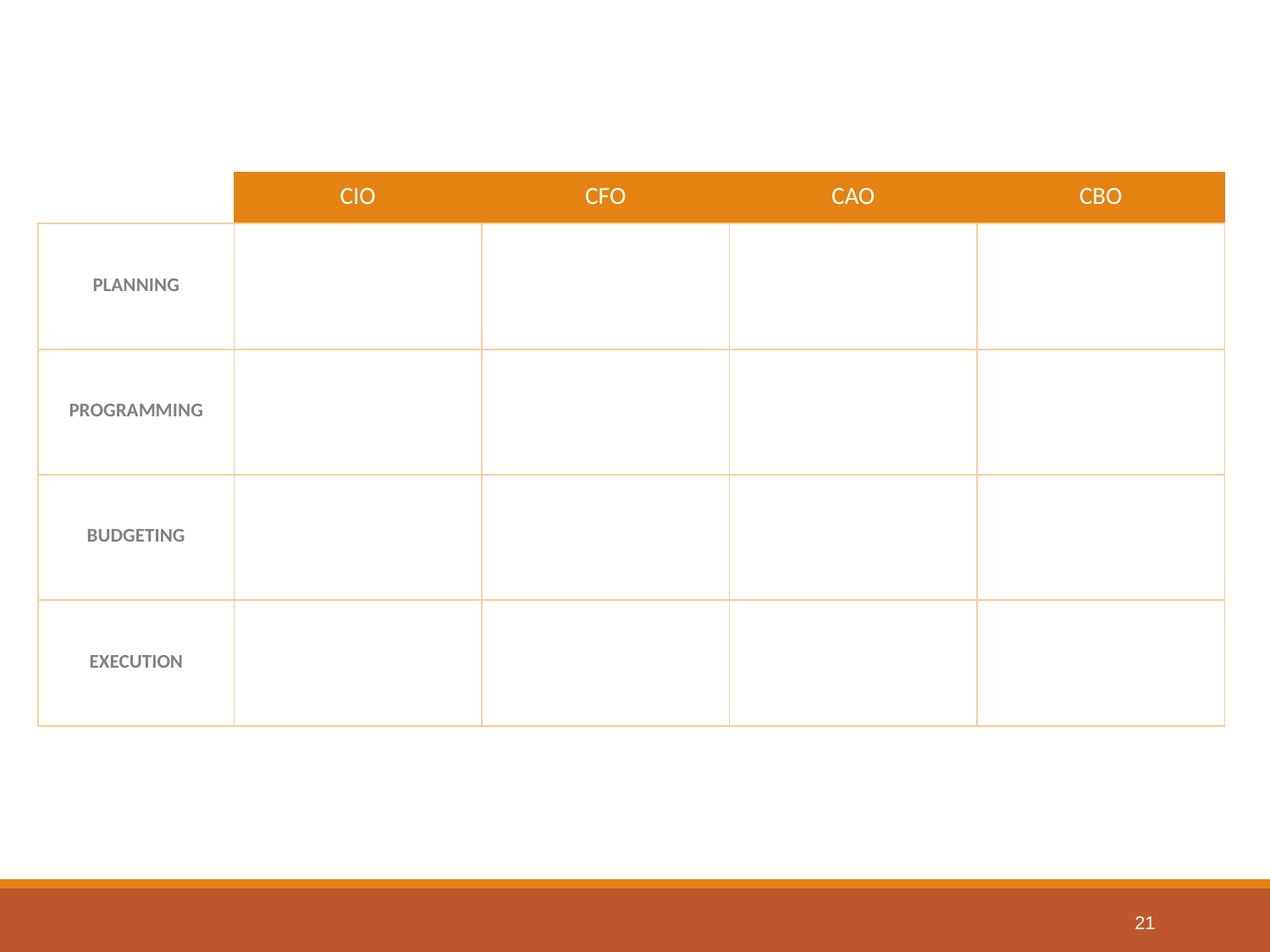

|  | CIO | CFO | CAO | CBO |
| --- | --- | --- | --- | --- |
| PLANNING |  |  |  |  |
| PROGRAMMING |  |  |  |  |
| BUDGETING |  |  |  |  |
| EXECUTION |  |  |  |  |
21